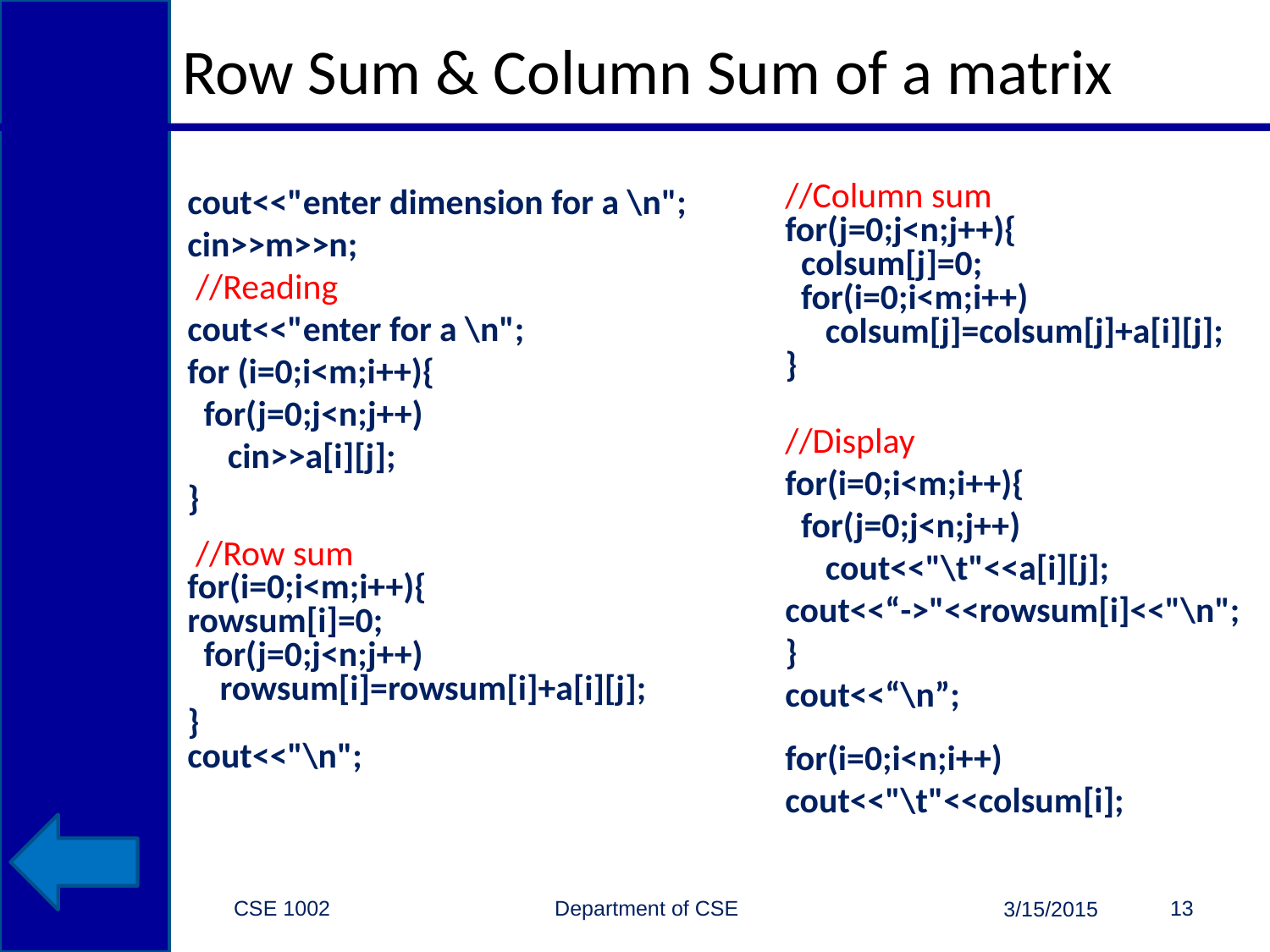

# Row Sum & Column Sum of a matrix
cout<<"enter dimension for a \n";
cin>>m>>n;
 //Reading
cout<<"enter for a \n";
for (i=0;i<m;i++){
  for(j=0;j<n;j++)
     cin>>a[i][j];
}

 //Row sum
for(i=0;i<m;i++){
rowsum[i]=0;
  for(j=0;j<n;j++)
    rowsum[i]=rowsum[i]+a[i][j];
}
cout<<"\n";
//Column sum
for(j=0;j<n;j++){
  colsum[j]=0;
  for(i=0;i<m;i++)
     colsum[j]=colsum[j]+a[i][j];
}

//Display
for(i=0;i<m;i++){
  for(j=0;j<n;j++)
     cout<<"\t"<<a[i][j];
cout<<“->"<<rowsum[i]<<"\n";
}
cout<<“\n”;

for(i=0;i<n;i++)
cout<<"\t"<<colsum[i];

CSE 1002                                      Department of CSE
13
3/15/2015